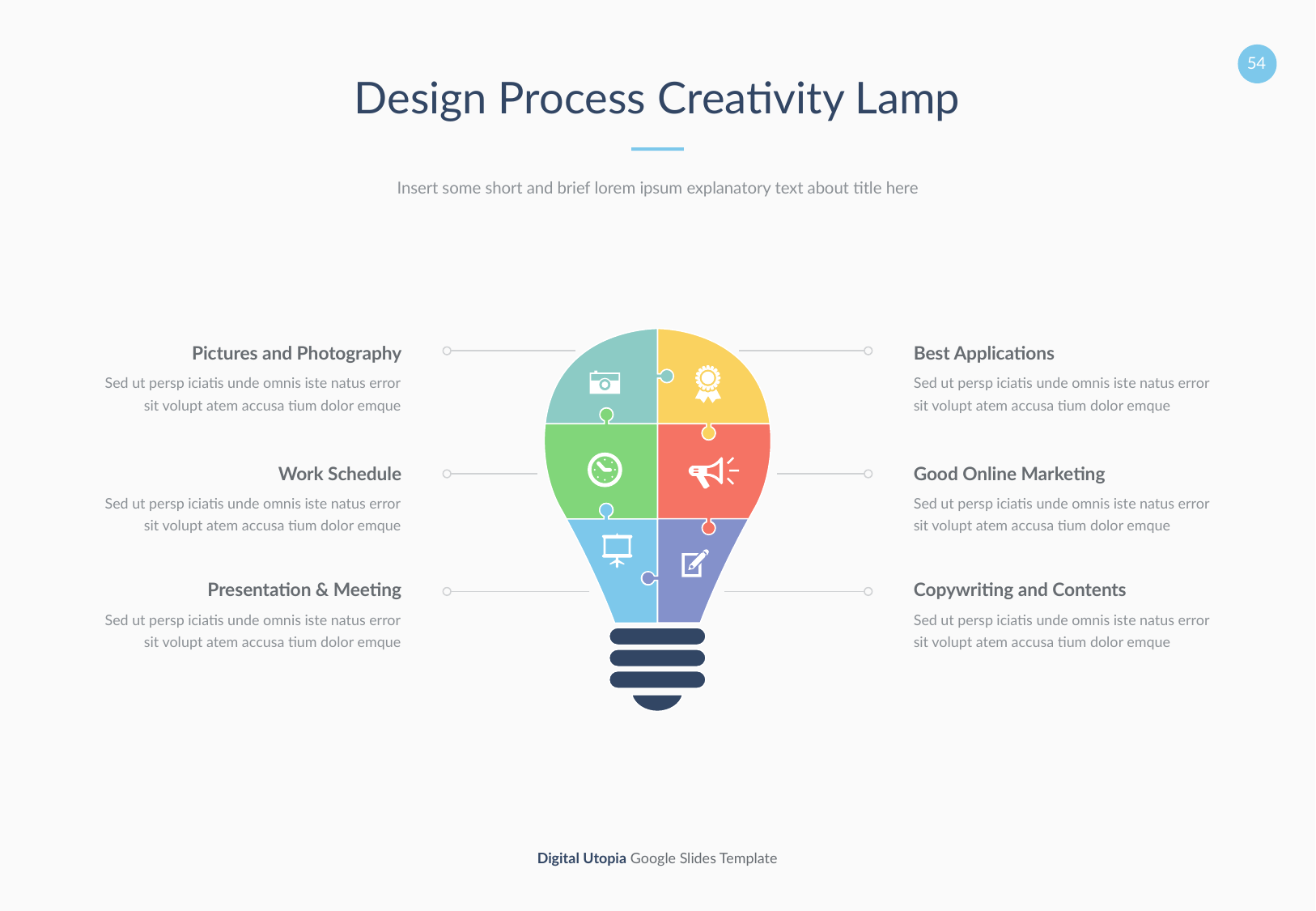

Design Process Creativity Lamp
Insert some short and brief lorem ipsum explanatory text about title here

Pictures and Photography
Best Applications

Sed ut persp iciatis unde omnis iste natus error sit volupt atem accusa tium dolor emque
Sed ut persp iciatis unde omnis iste natus error sit volupt atem accusa tium dolor emque
Work Schedule
Good Online Marketing

Sed ut persp iciatis unde omnis iste natus error sit volupt atem accusa tium dolor emque
Sed ut persp iciatis unde omnis iste natus error sit volupt atem accusa tium dolor emque
Presentation & Meeting
Copywriting and Contents

Sed ut persp iciatis unde omnis iste natus error sit volupt atem accusa tium dolor emque
Sed ut persp iciatis unde omnis iste natus error sit volupt atem accusa tium dolor emque